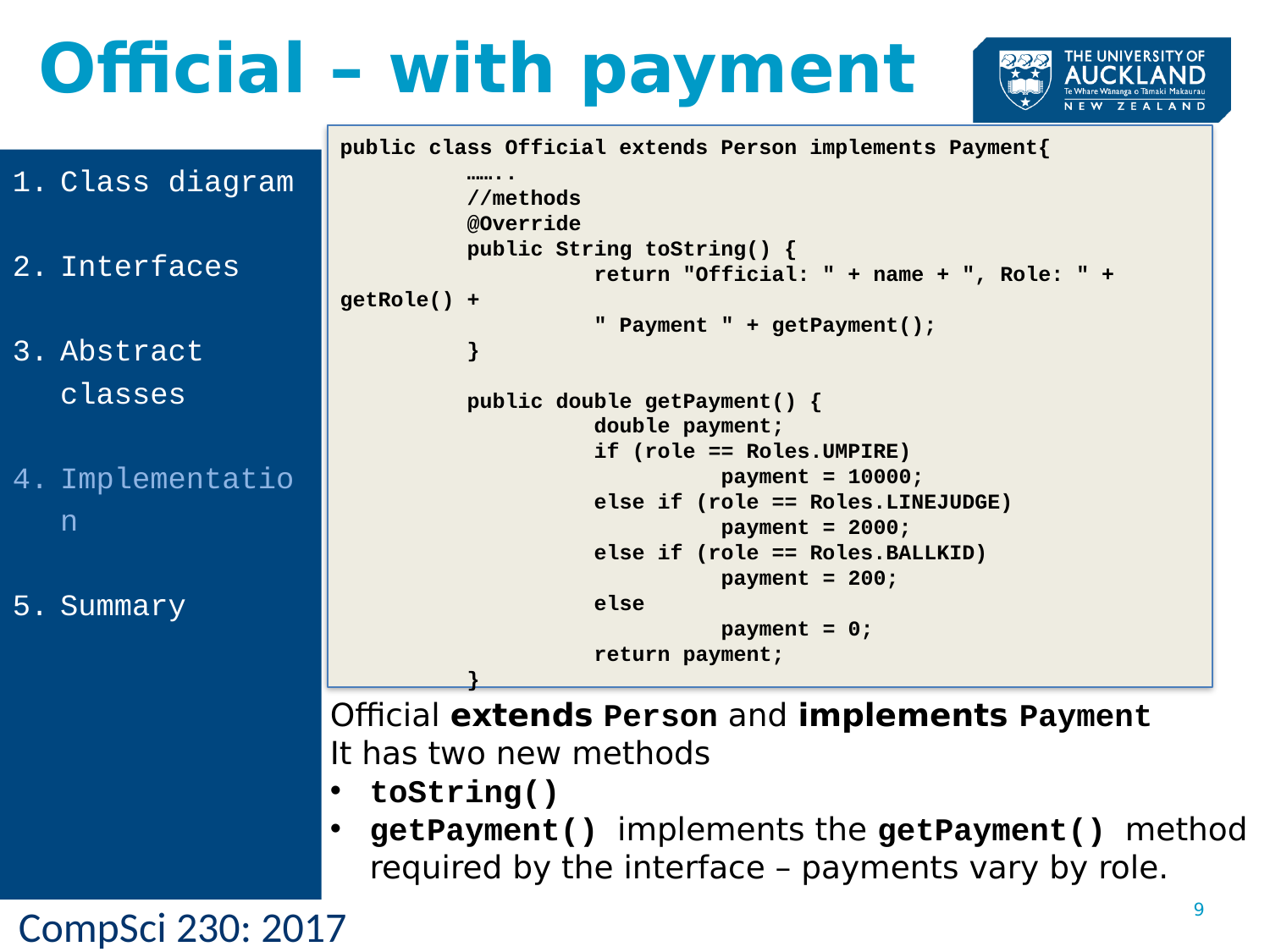

Official – with payment

public class Official extends Person implements Payment{
	……..
	//methods
	@Override
	public String toString() {
		return "Official: " + name + ", Role: " + getRole() +
		" Payment " + getPayment();
	}

	public double getPayment() {
		double payment;
		if (role == Roles.UMPIRE)
			payment = 10000;
		else if (role == Roles.LINEJUDGE)
			payment = 2000;
		else if (role == Roles.BALLKID)
			payment = 200;
		else
			payment = 0;
		return payment;
	}

Class diagram

Interfaces

Abstract classes

Implementation

Summary
Official extends Person and implements Payment
It has two new methods
toString()
getPayment() implements the getPayment() method required by the interface – payments vary by role.
9